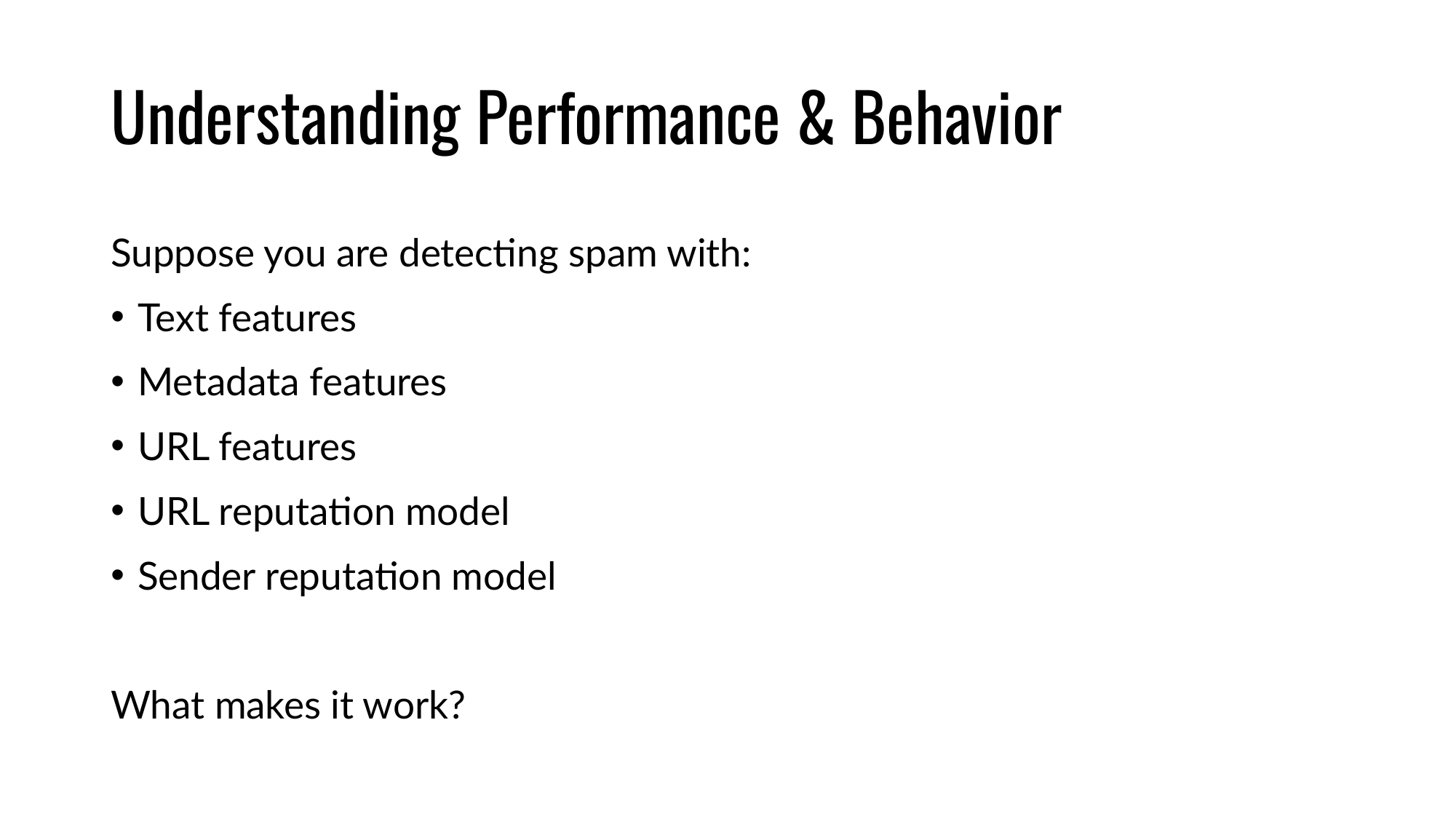

# Understanding Performance & Behavior
Suppose you are detecting spam with:
Text features
Metadata features
URL features
URL reputation model
Sender reputation model

What makes it work?